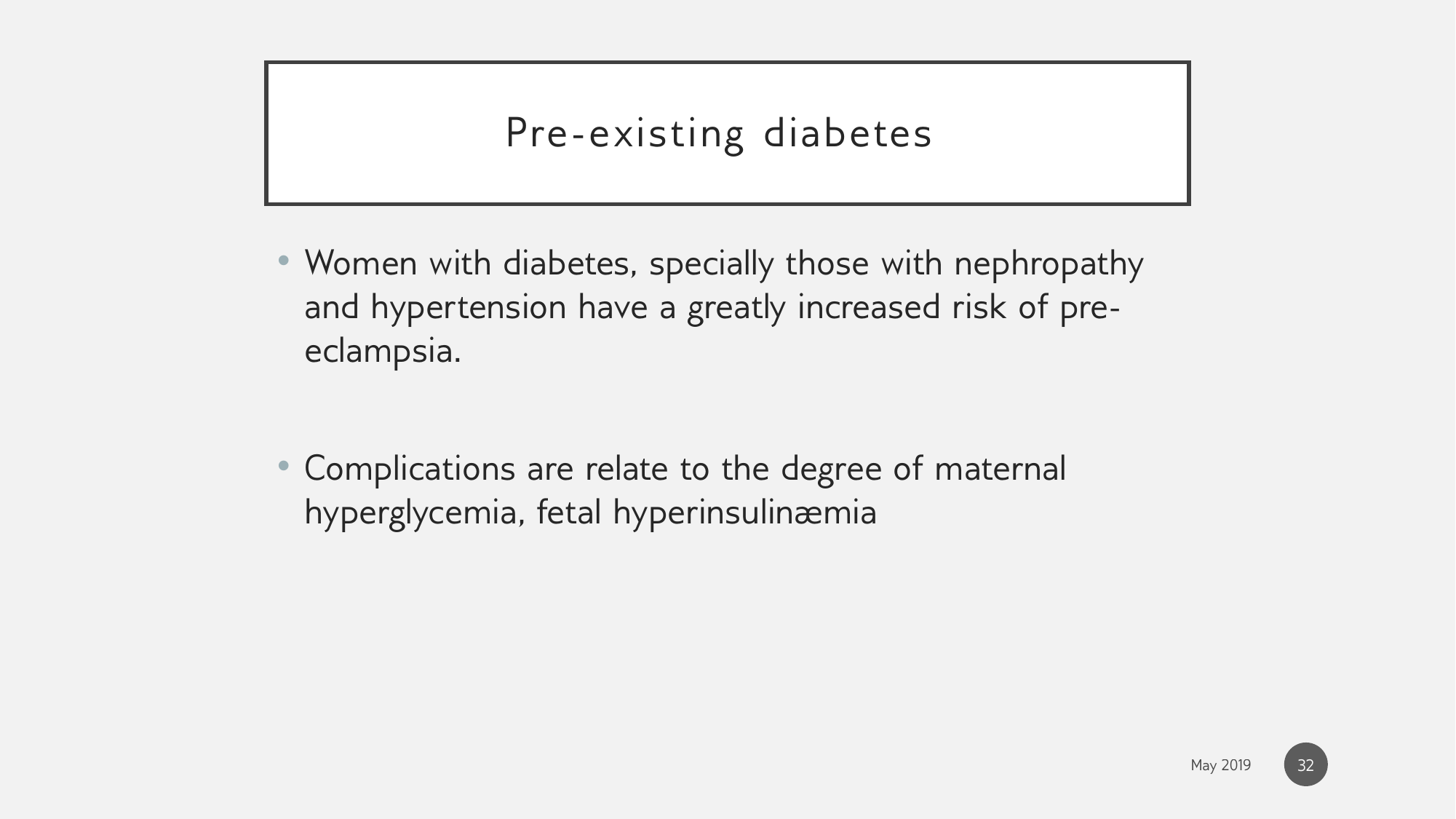

# Pre-existing diabetes
Women with diabetes, specially those with nephropathy and hypertension have a greatly increased risk of pre-eclampsia.

Complications are relate to the degree of maternal hyperglycemia, fetal hyperinsulinaemia

32
May 2019